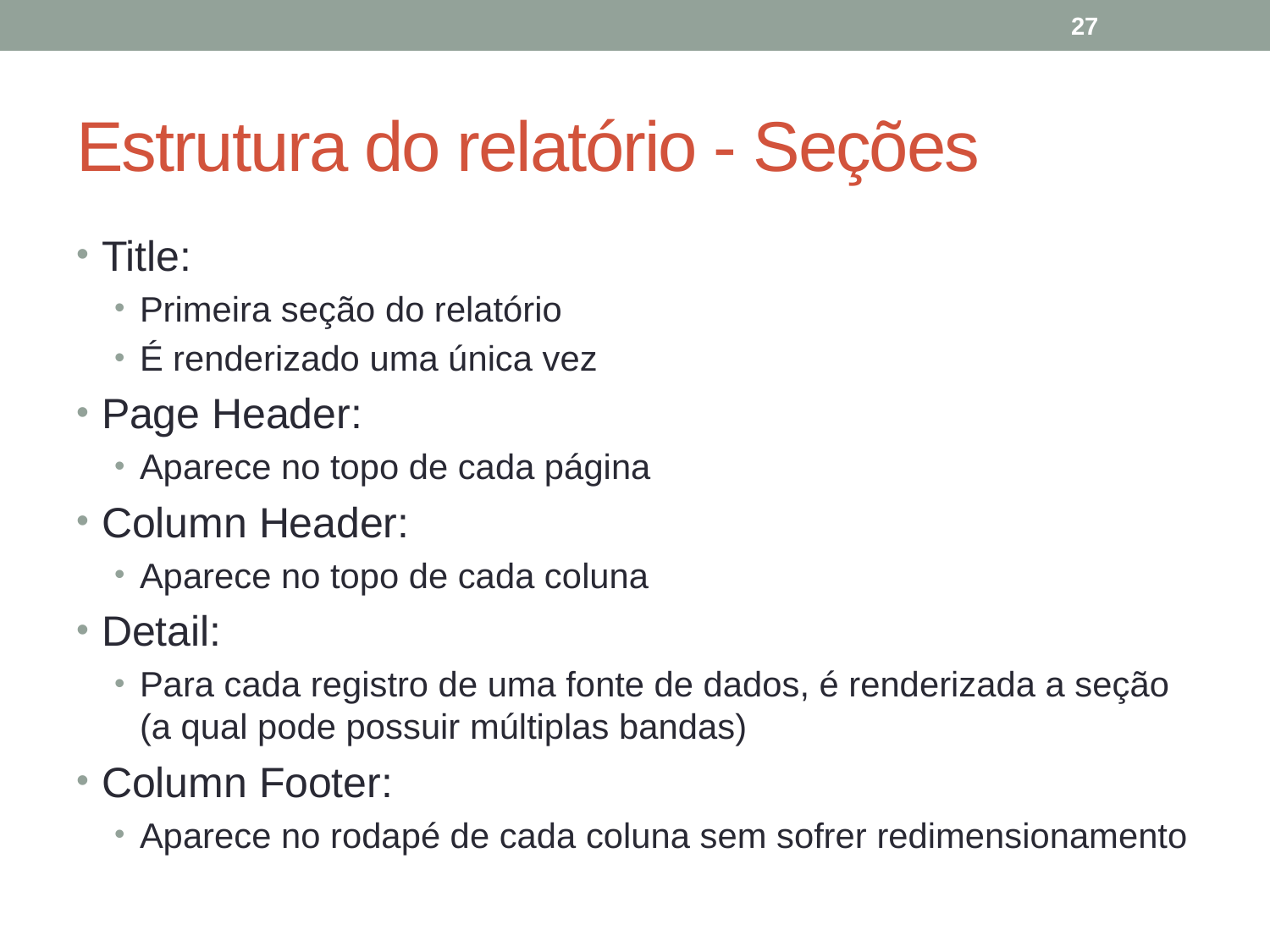

27
# Estrutura do relatório - Seções
Title:
Primeira seção do relatório
É renderizado uma única vez
Page Header:
Aparece no topo de cada página
Column Header:
Aparece no topo de cada coluna
Detail:
Para cada registro de uma fonte de dados, é renderizada a seção (a qual pode possuir múltiplas bandas)
Column Footer:
Aparece no rodapé de cada coluna sem sofrer redimensionamento